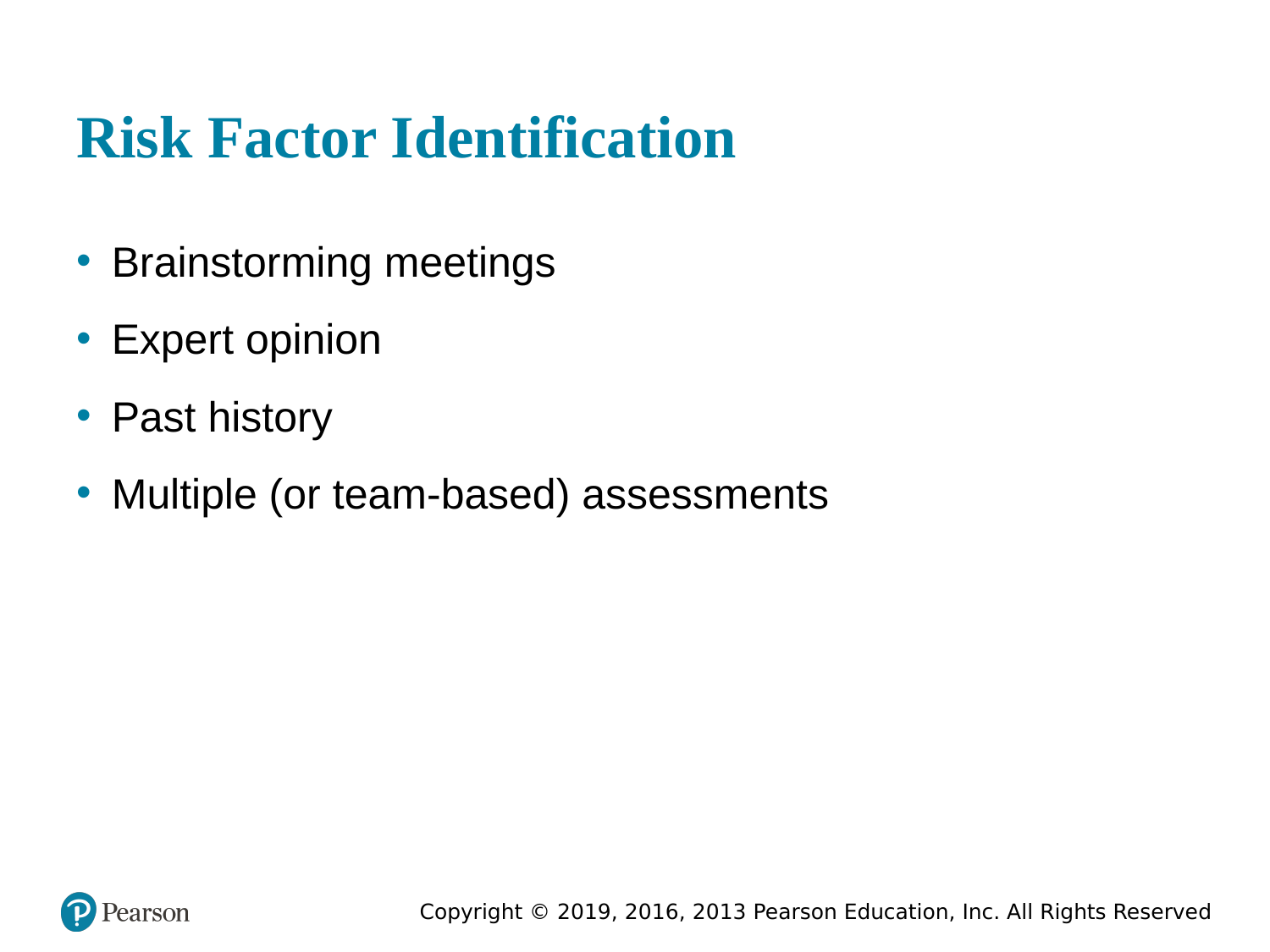

# Risk Factor Identification
Brainstorming meetings
Expert opinion
Past history
Multiple (or team-based) assessments